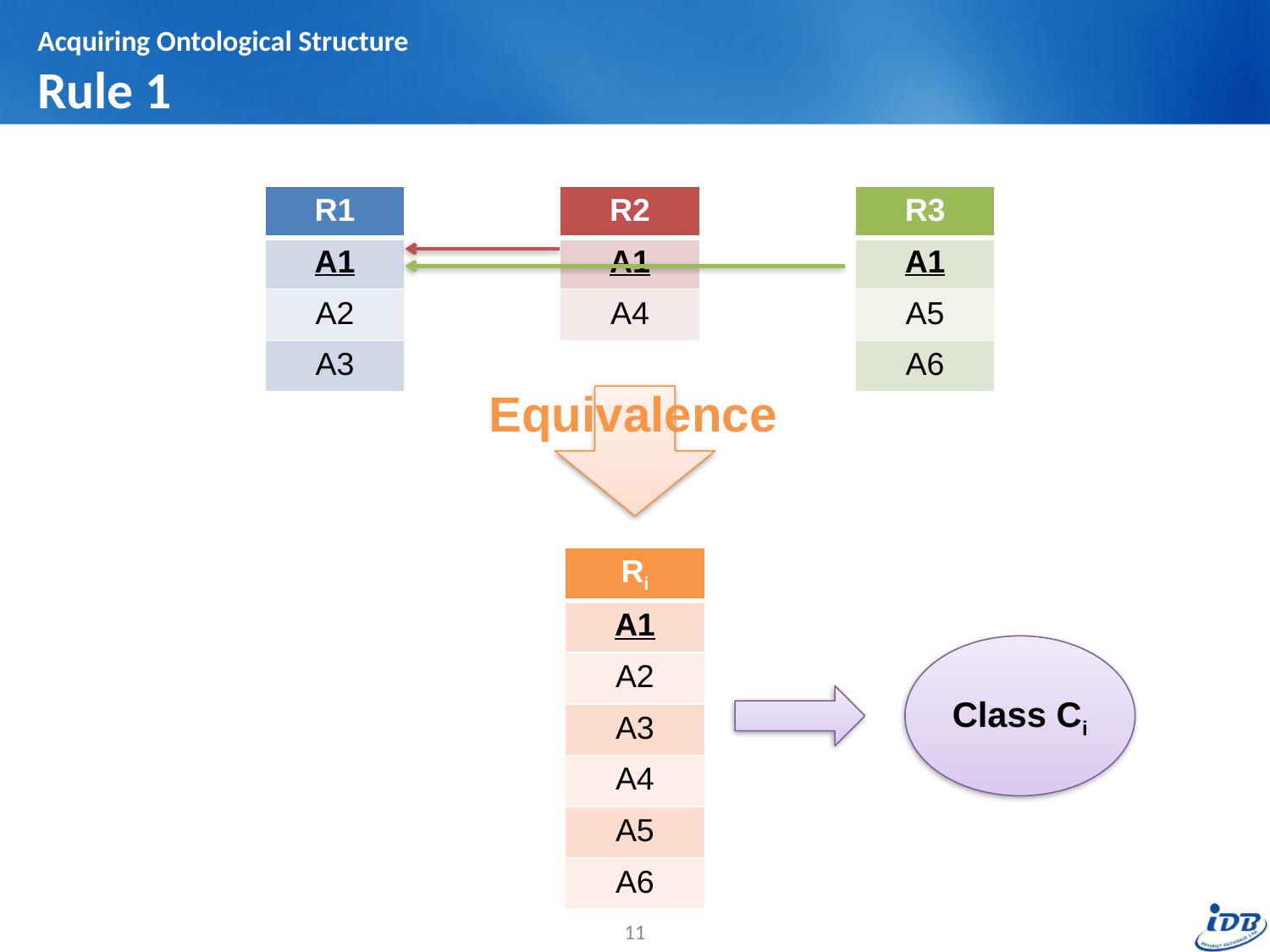

# Acquiring Ontological Structure Rule 1
| R1 |
| --- |
| A1 |
| A2 |
| A3 |
| R2 |
| --- |
| A1 |
| A4 |
| R3 |
| --- |
| A1 |
| A5 |
| A6 |
Equivalence

| Ri |
| --- |
| A1 |
| A2 |
| A3 |
| A4 |
| A5 |
| A6 |
Class Ci

11